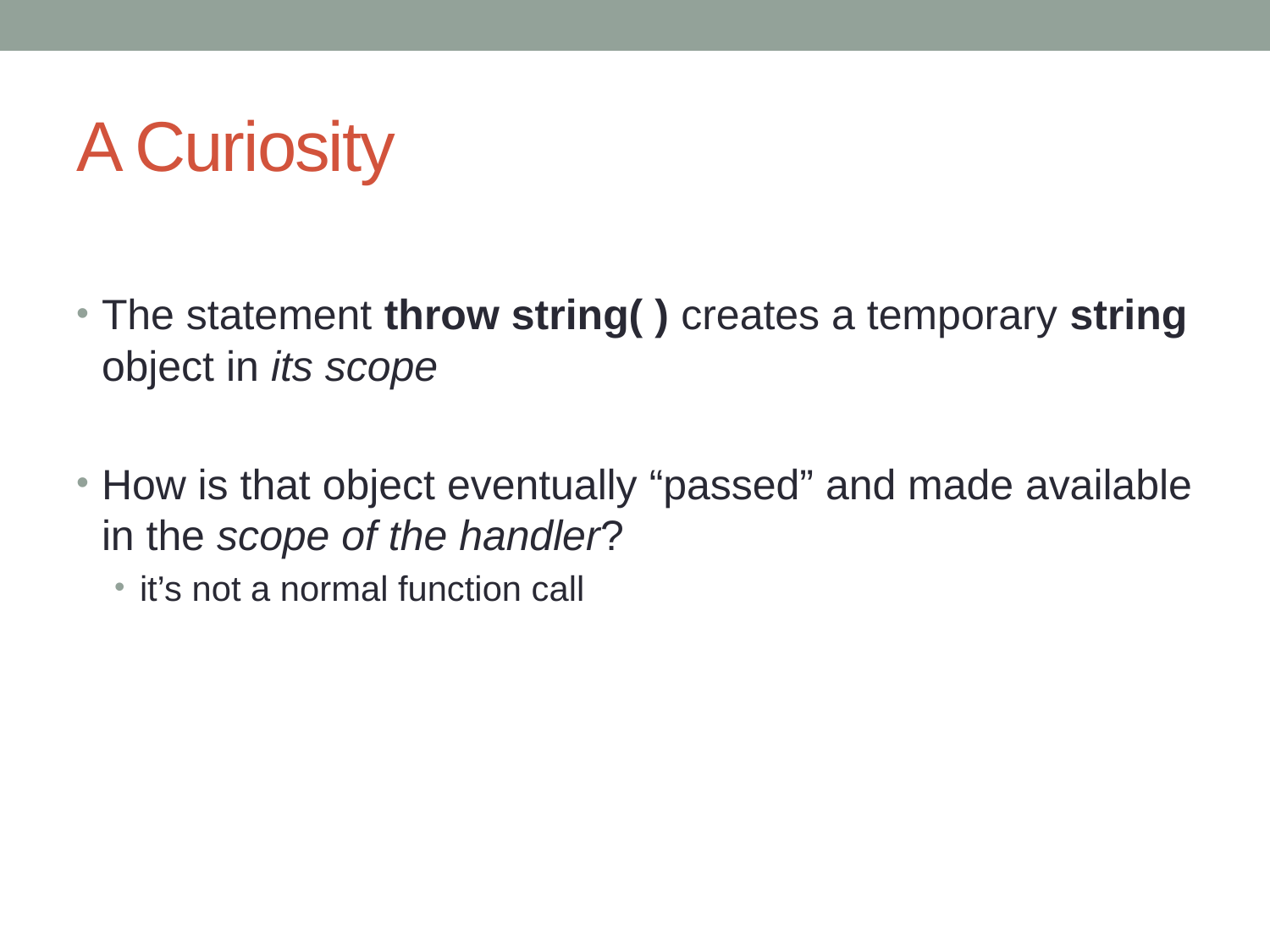

# A Curiosity

The statement throw string( ) creates a temporary string object in its scope

How is that object eventually “passed” and made available in the scope of the handler?
it’s not a normal function call